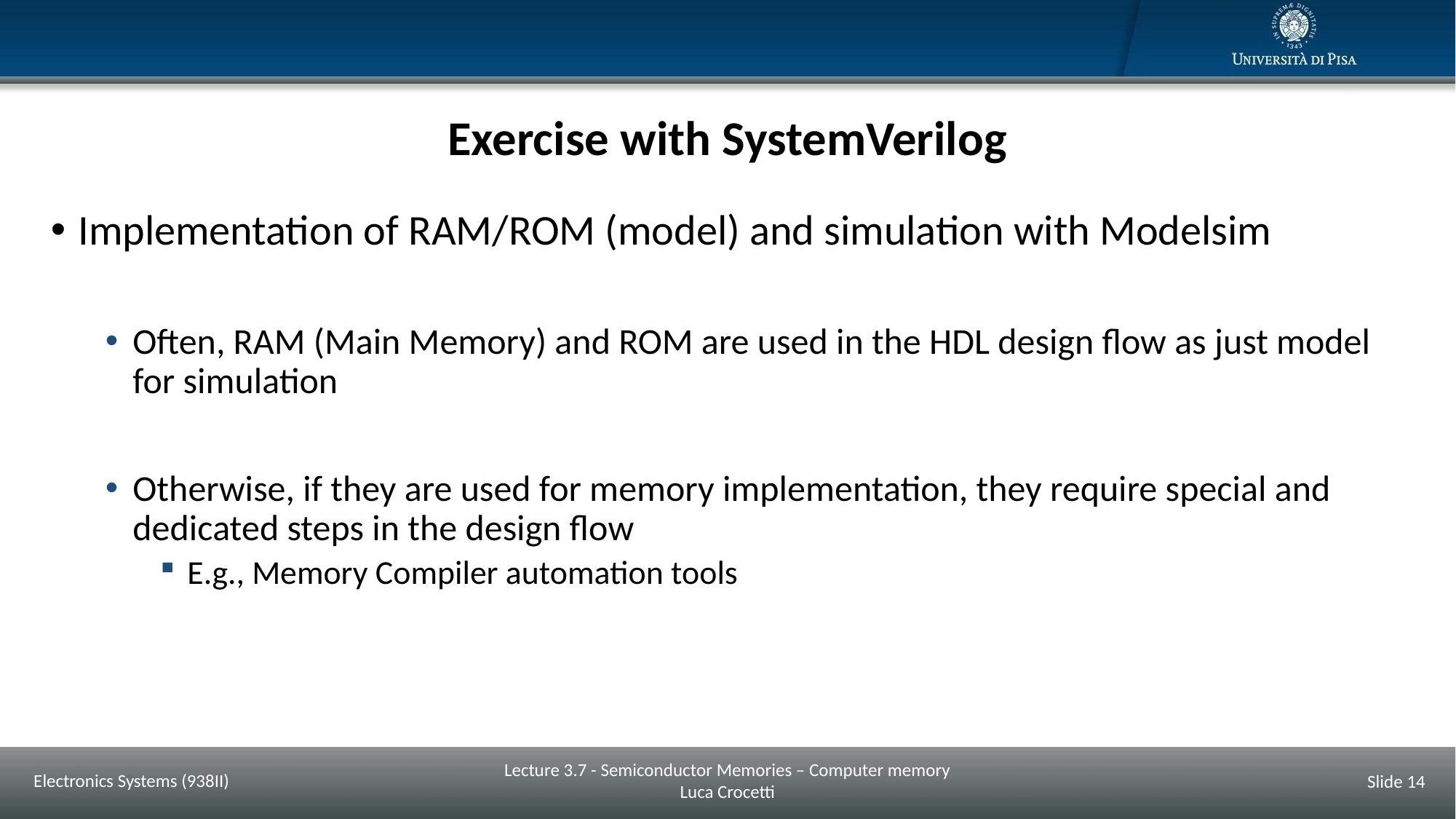

# Exercise with SystemVerilog
Implementation of RAM/ROM (model) and simulation with Modelsim

Often, RAM (Main Memory) and ROM are used in the HDL design flow as just model for simulation

Otherwise, if they are used for memory implementation, they require special and dedicated steps in the design flow
E.g., Memory Compiler automation tools